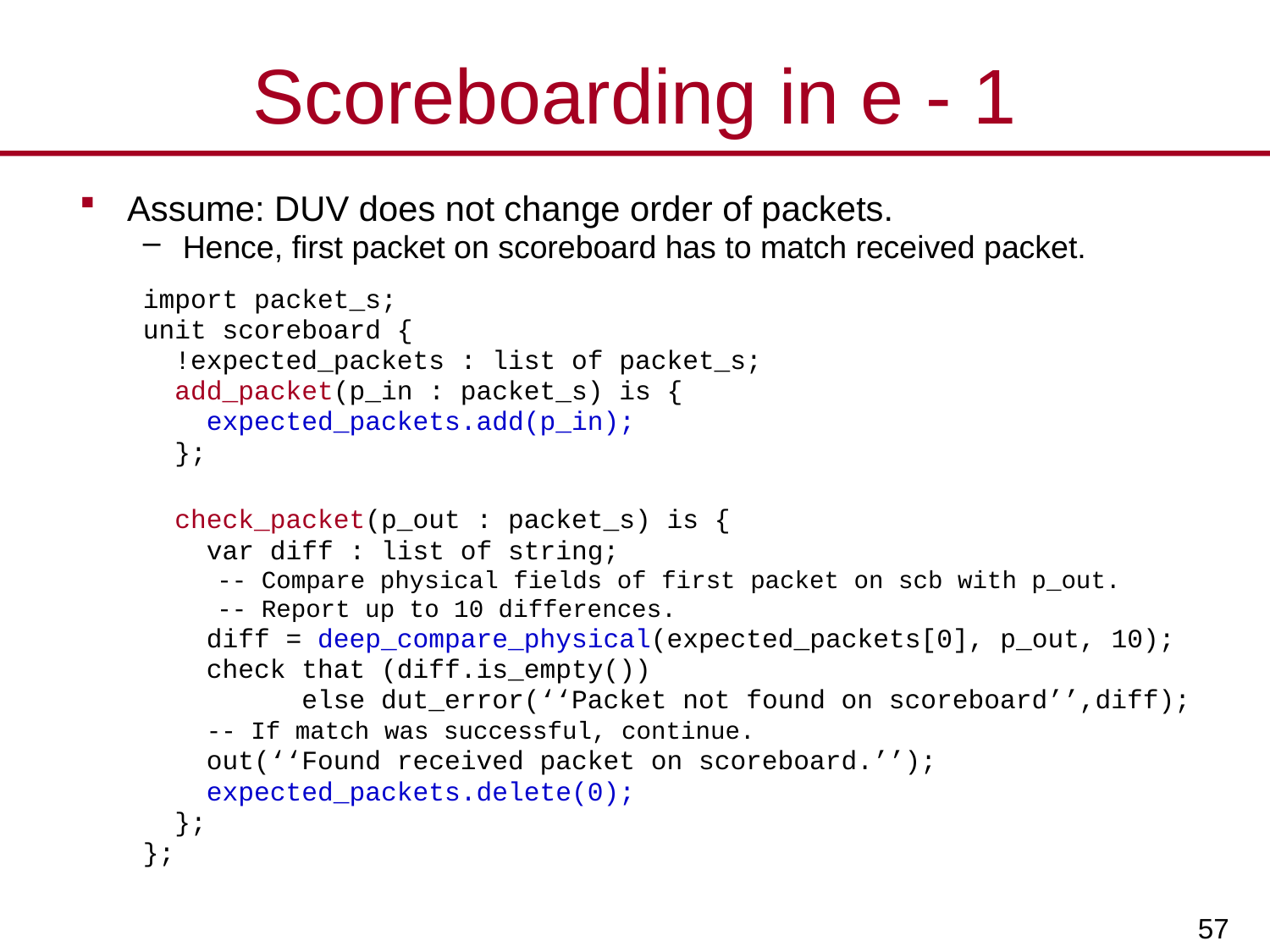

# Scoreboarding in e - 1
Assume: DUV does not change order of packets.
Hence, first packet on scoreboard has to match received packet.

import packet_s;
unit scoreboard {
  !expected_packets : list of packet_s;
  add_packet(p_in : packet_s) is {
    expected_packets.add(p_in);
  };

  check_packet(p_out : packet_s) is {
    var diff : list of string;
     -- Compare physical fields of first packet on scb with p_out.
     -- Report up to 10 differences.
    diff = deep_compare_physical(expected_packets[0], p_out, 10);
    check that (diff.is_empty())
          else dut_error(‘‘Packet not found on scoreboard’’,diff);
    -- If match was successful, continue.
    out(‘‘Found received packet on scoreboard.’’);
    expected_packets.delete(0);
  };
};